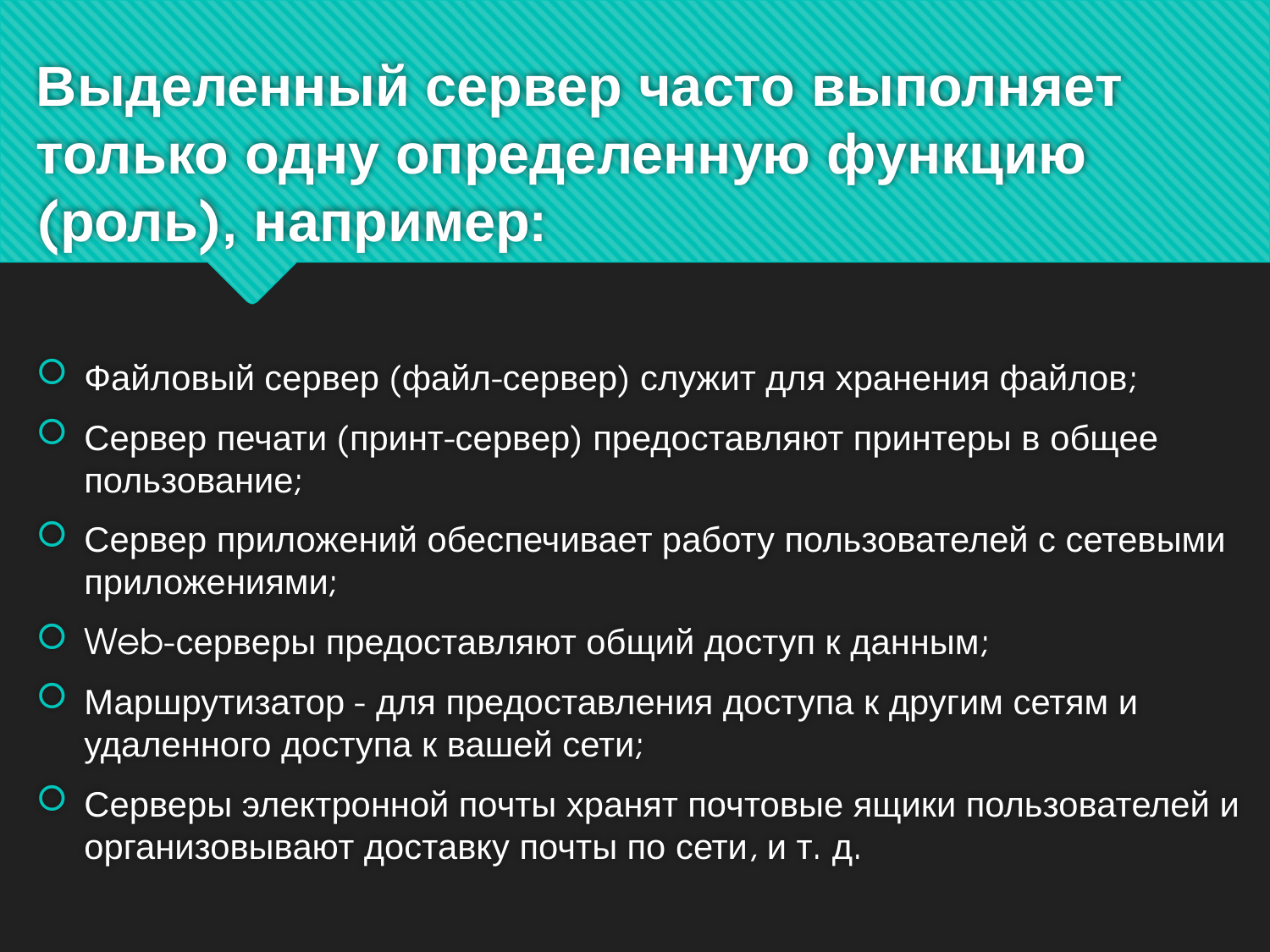

# Выделенный сервер часто выполняет только одну определенную функцию (роль), например:
Файловый сервер (файл-сервер) служит для хранения файлов;
Сервер печати (принт-сервер) предоставляют принтеры в общее пользование;
Сервер приложений обеспечивает работу пользователей с сетевыми приложениями;
Web-серверы предоставляют общий доступ к данным;
Маршрутизатор - для предоставления доступа к другим сетям и удаленного доступа к вашей сети;
Серверы электронной почты хранят почтовые ящики пользователей и организовывают доставку почты по сети, и т. д.